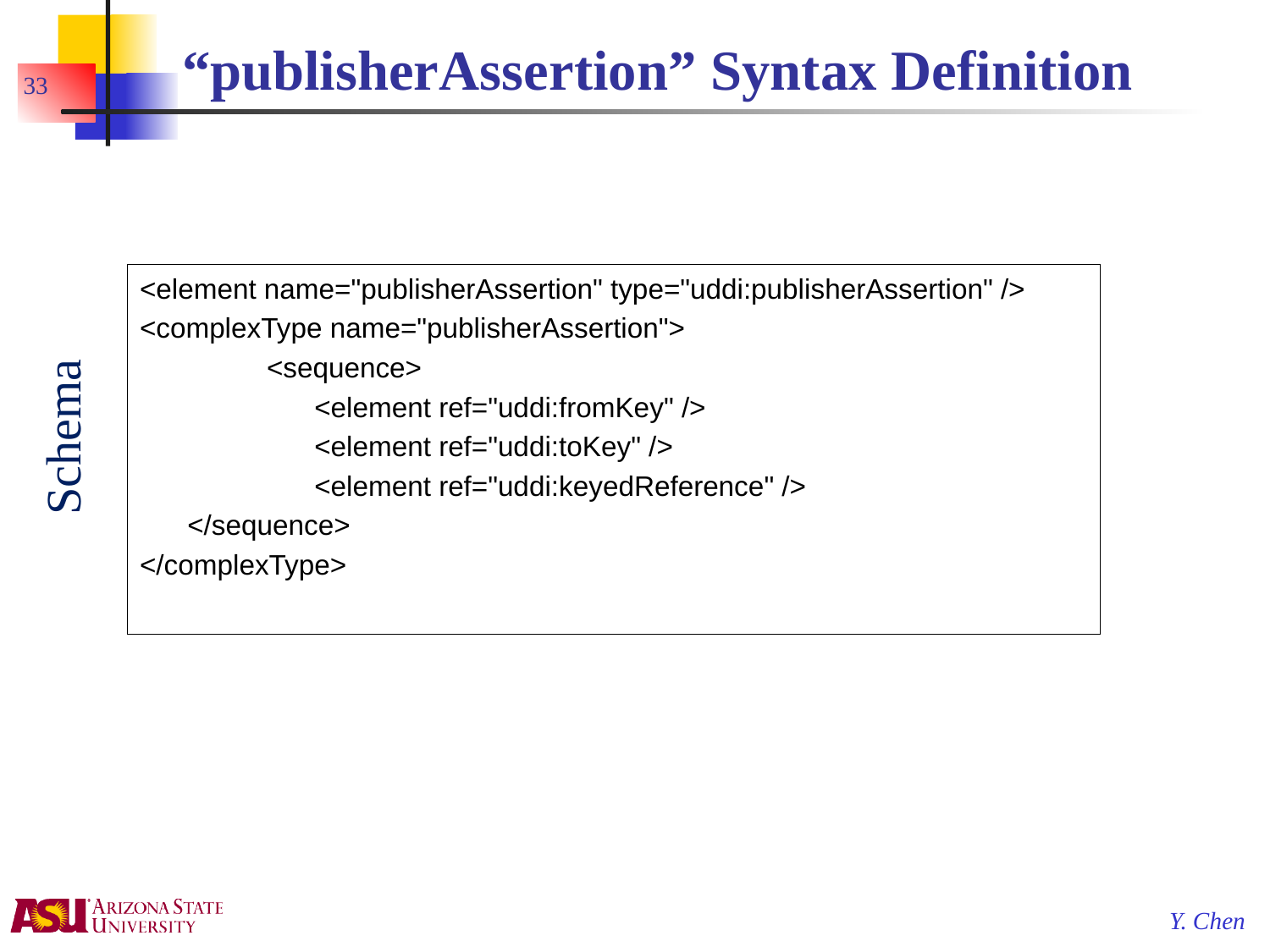

# “publisherAssertion” Syntax Definition
33
<element name="publisherAssertion" type="uddi:publisherAssertion" />
<complexType name="publisherAssertion">
  	<sequence>
    		<element ref="uddi:fromKey" />
    		<element ref="uddi:toKey" />
    		<element ref="uddi:keyedReference" />
  	</sequence>
</complexType>
Schema